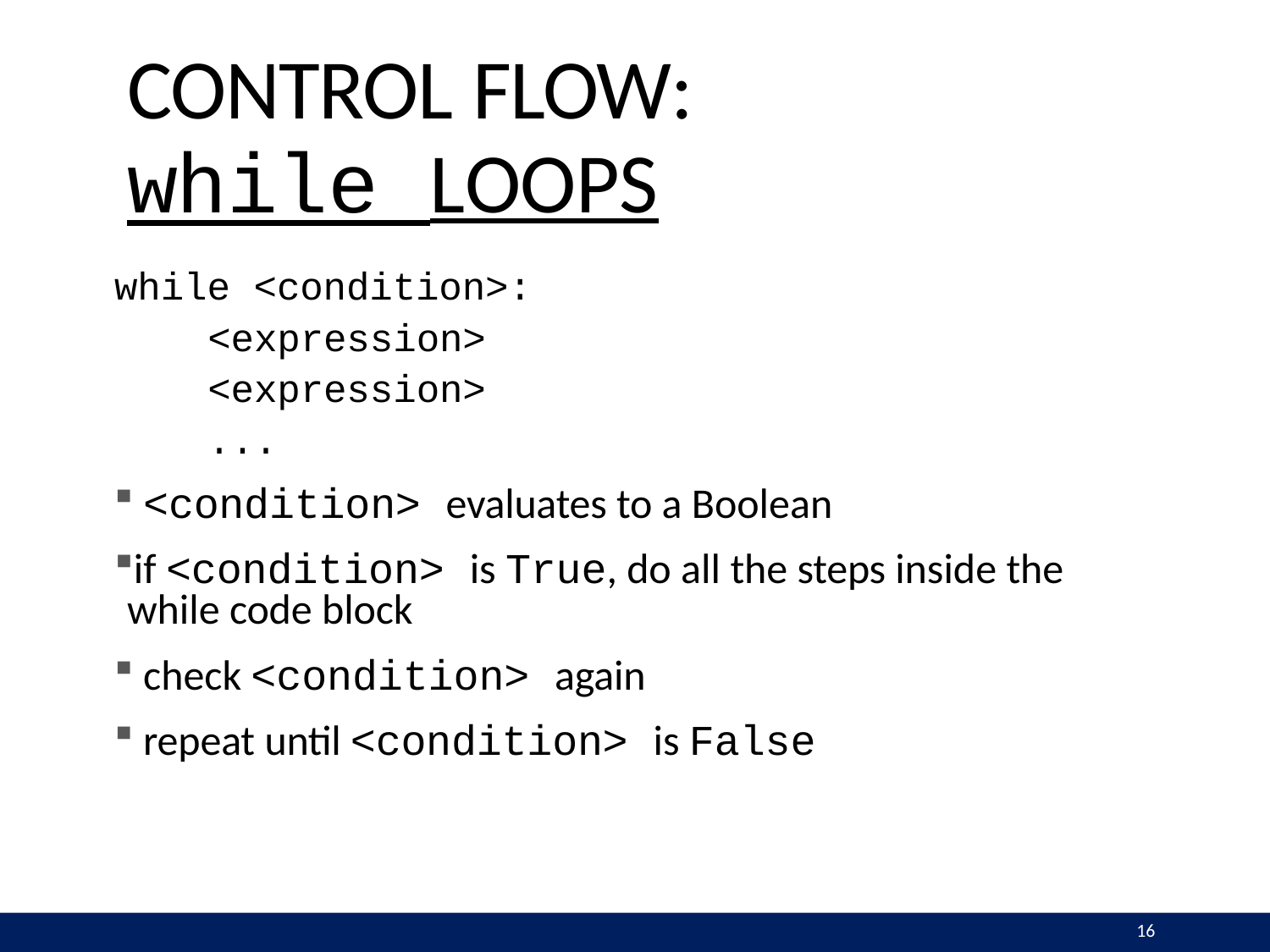

# CONTROL FLOW:
while LOOPS
while <condition>:
<expression>
<expression>
...
<condition> evaluates to a Boolean
if <condition> is True, do all the steps inside the  while code block
check <condition> again
repeat until <condition> is False

16